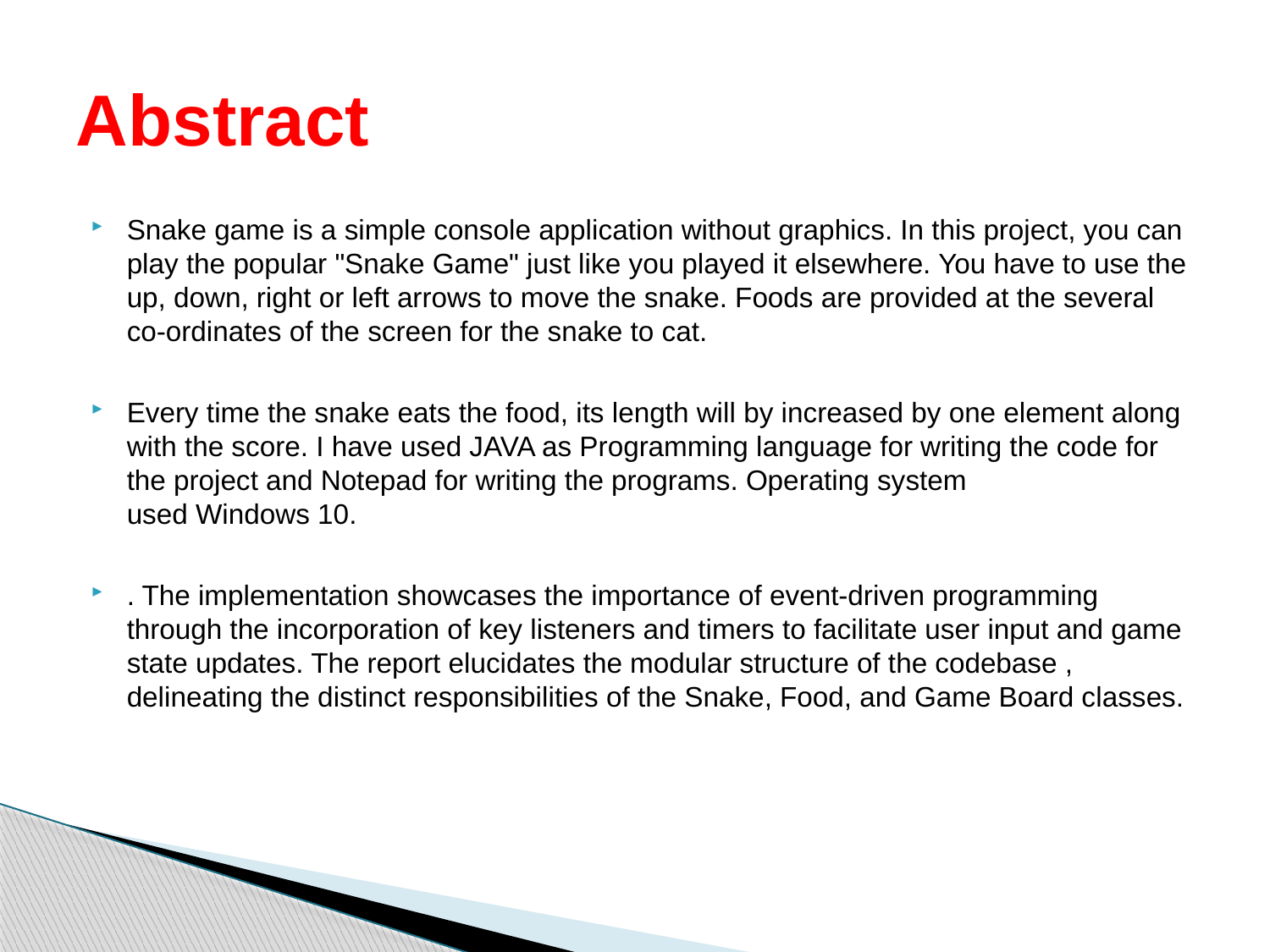

# Abstract
Snake game is a simple console application without graphics. In this project, you can play the popular "Snake Game" just like you played it elsewhere. You have to use the up, down, right or left arrows to move the snake. Foods are provided at the several co-ordinates of the screen for the snake to cat.

Every time the snake eats the food, its length will by increased by one element along with the score. I have used JAVA as Programming language for writing the code for the project and Notepad for writing the programs. Operating system used Windows 10.

. The implementation showcases the importance of event-driven programming through the incorporation of key listeners and timers to facilitate user input and game state updates. The report elucidates the modular structure of the codebase , delineating the distinct responsibilities of the Snake, Food, and Game Board classes.